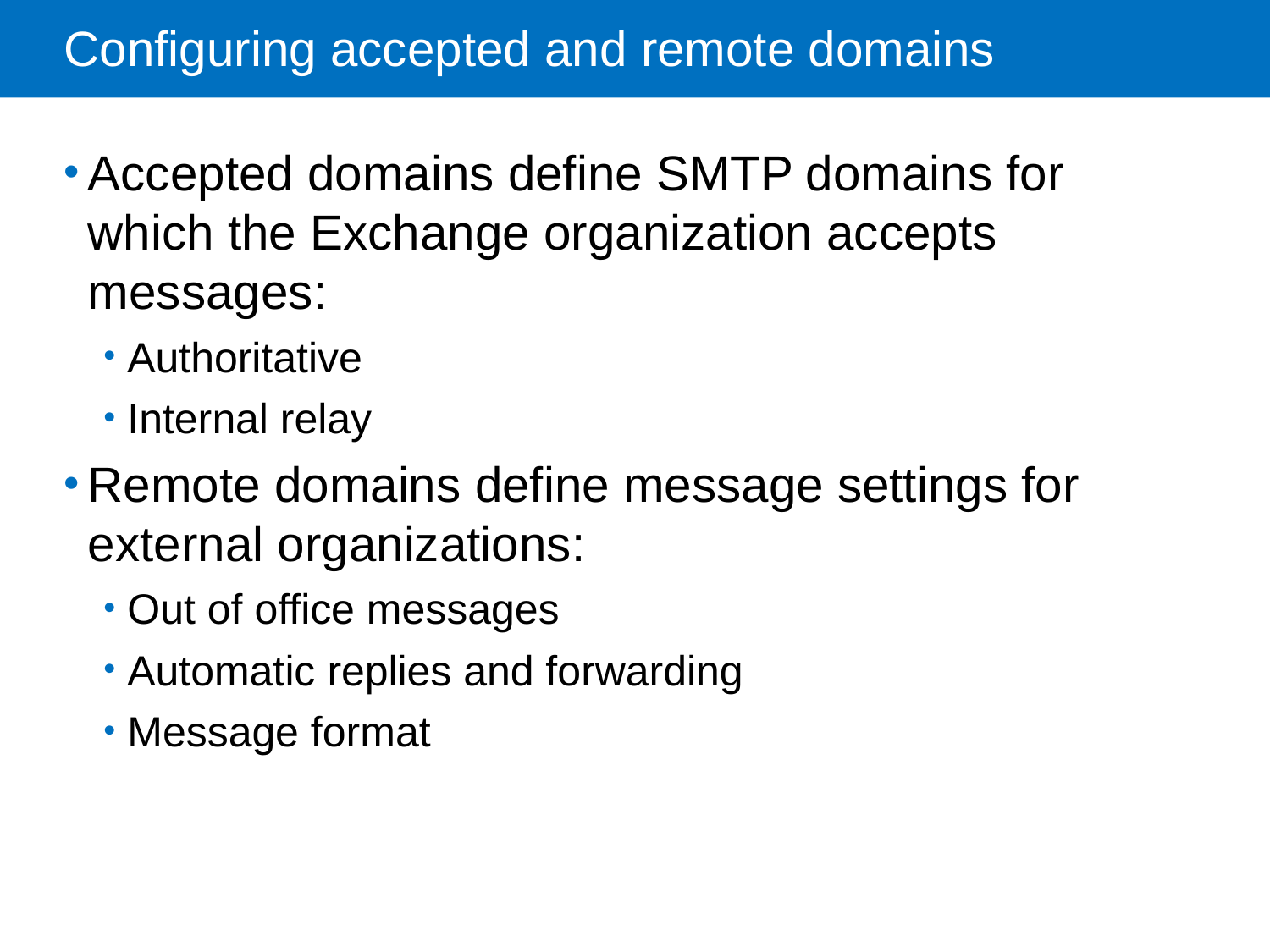

# Configuring accepted and remote domains
Accepted domains define SMTP domains for which the Exchange organization accepts messages:
Authoritative
Internal relay
Remote domains define message settings for external organizations:
Out of office messages
Automatic replies and forwarding
Message format